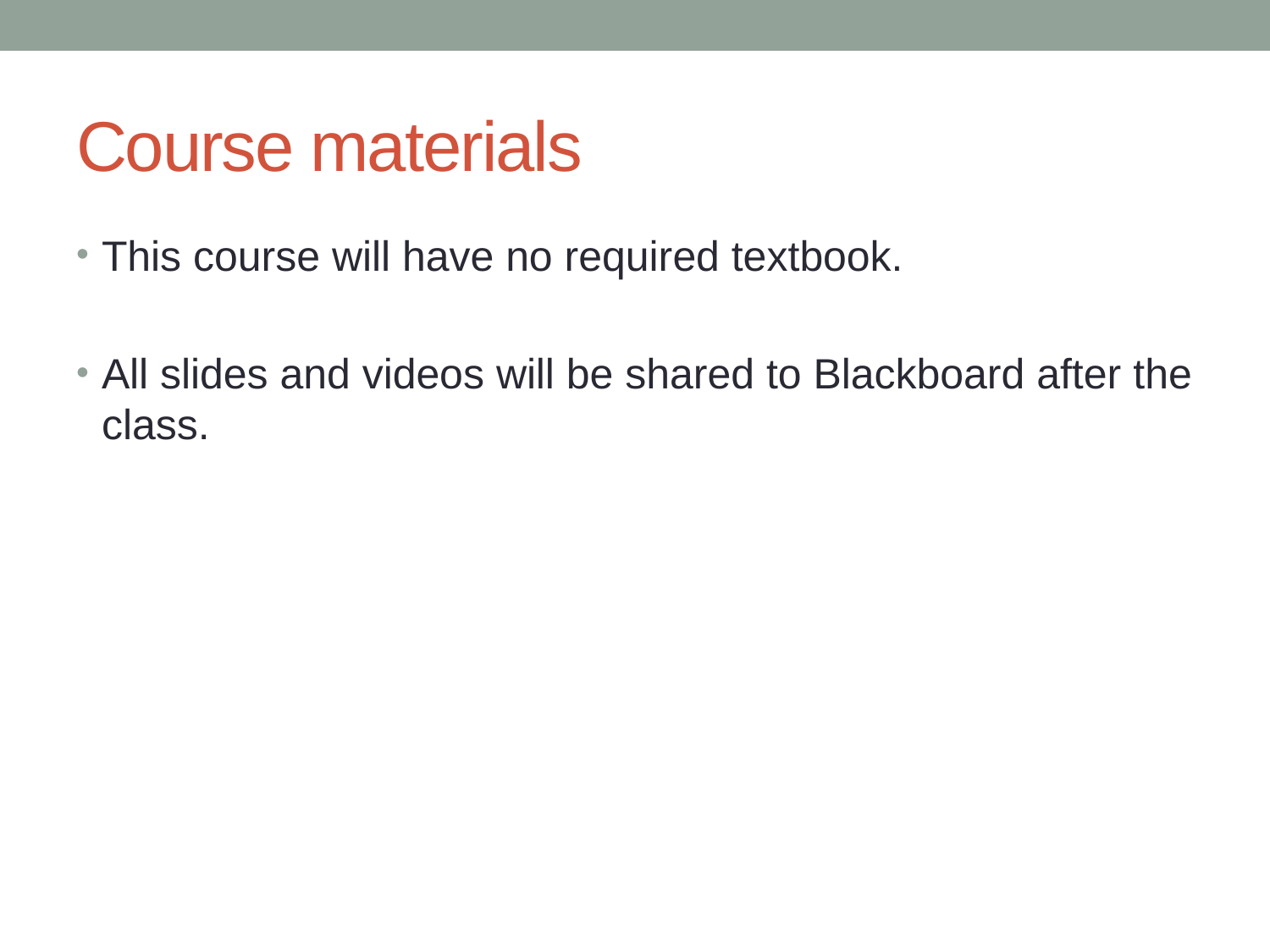

# Course materials
This course will have no required textbook.

All slides and videos will be shared to Blackboard after the class.